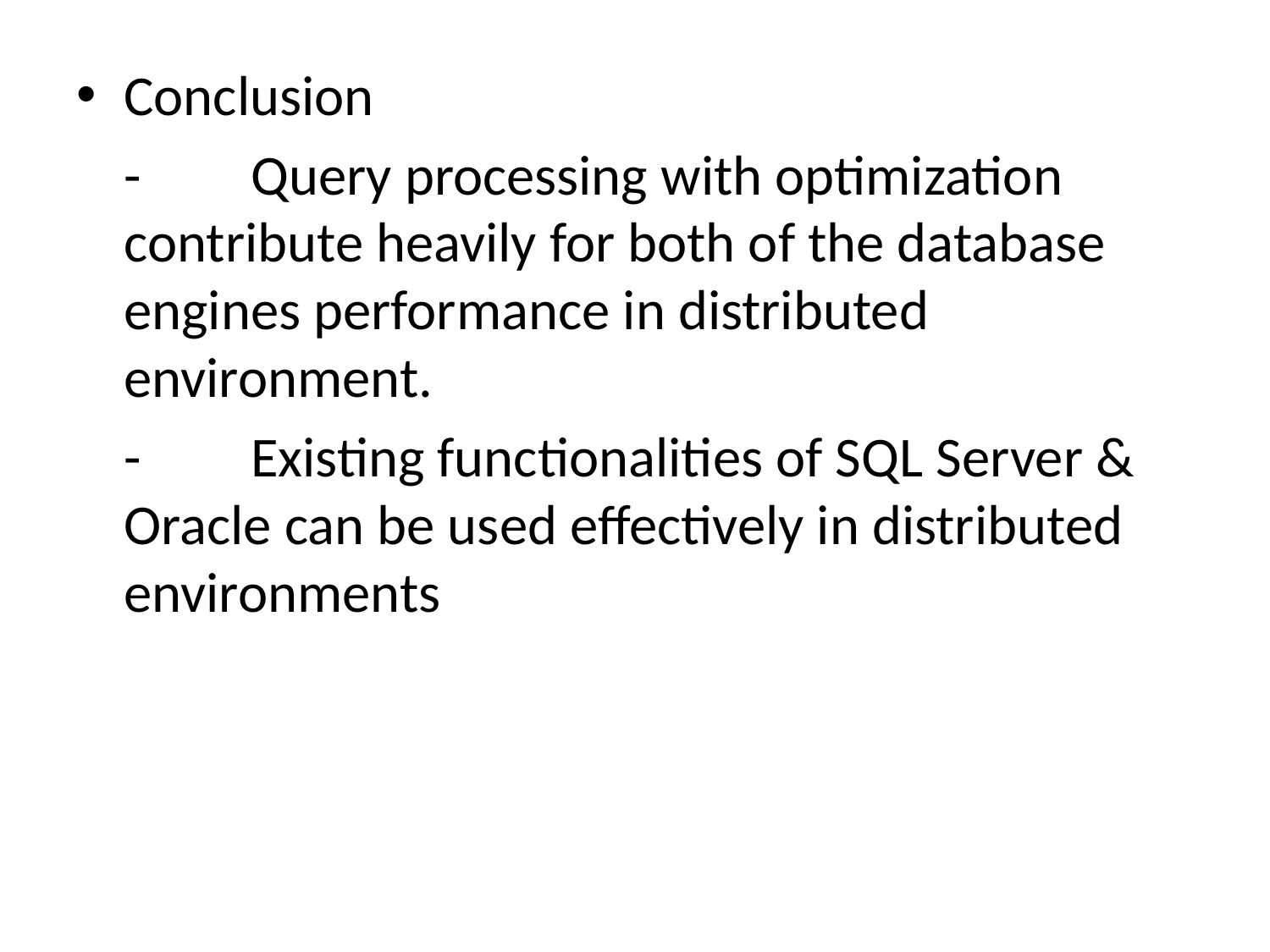

Conclusion
	-	Query processing with optimization contribute heavily for both of the database engines performance in distributed environment.
	-	Existing functionalities of SQL Server & Oracle can be used effectively in distributed environments